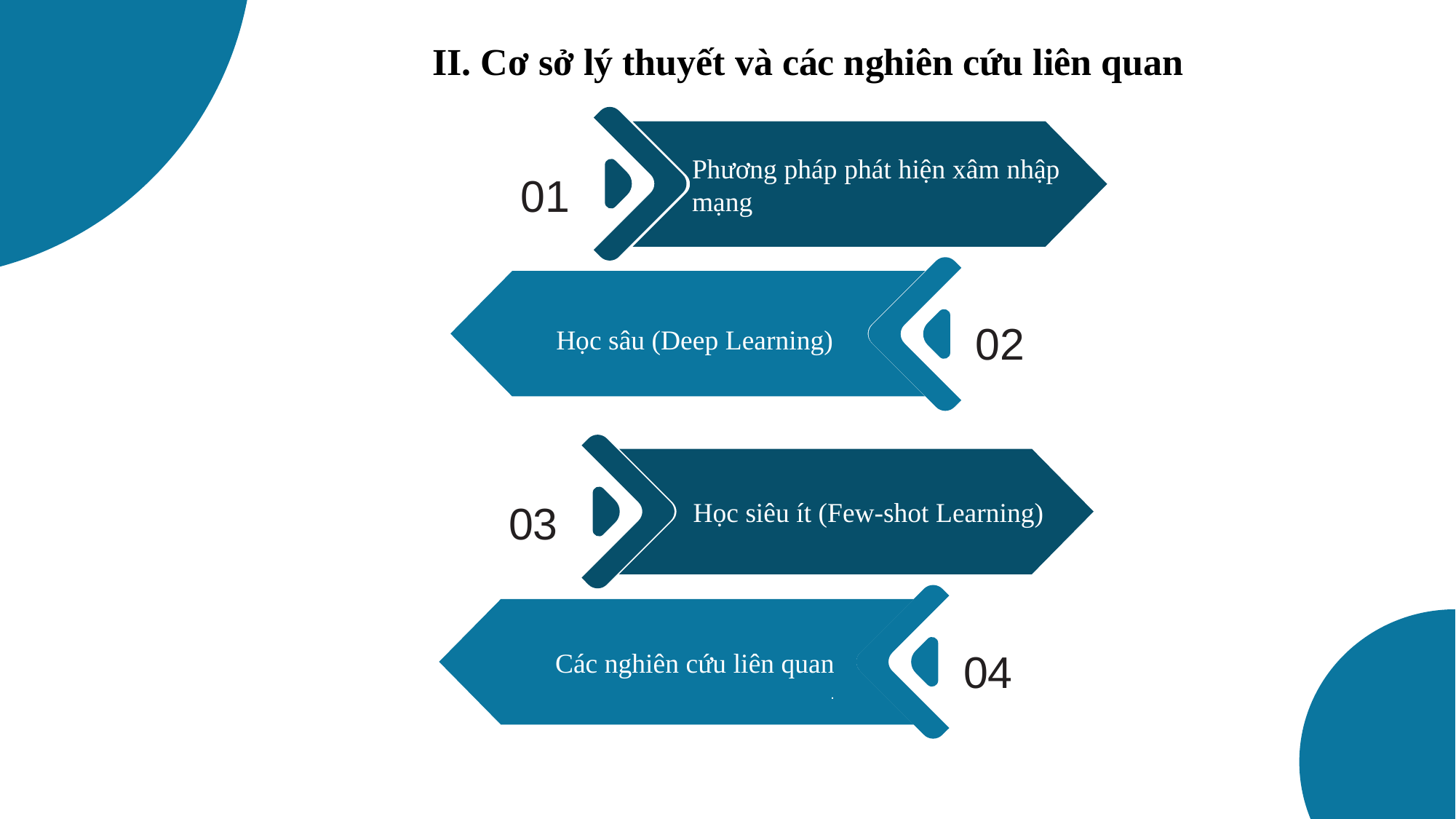

II. Cơ sở lý thuyết và các nghiên cứu liên quan

Phương pháp phát hiện xâm nhập mạng
01

02

Học sâu (Deep Learning)

03

Học siêu ít (Few-shot Learning)

04

Các nghiên cứu liên quan
.